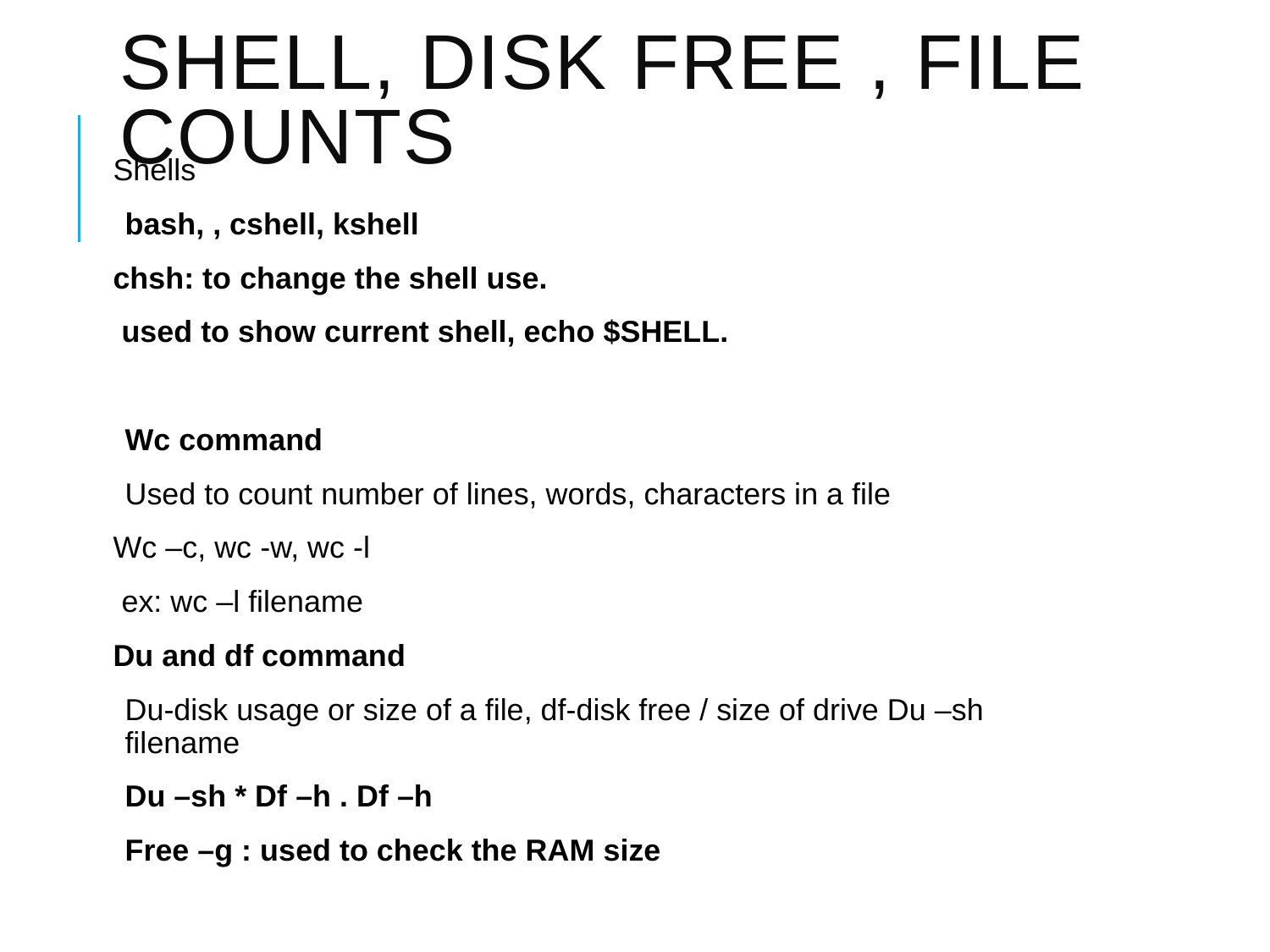

# Shell, disk free , file counts
Shells
	bash, , cshell, kshell
chsh: to change the shell use.
 used to show current shell, echo $SHELL.

Wc command
	Used to count number of lines, words, characters in a file
Wc –c, wc -w, wc -l
 ex: wc –l filename
Du and df command
Du-disk usage or size of a file, df-disk free / size of drive Du –sh filename
Du –sh * Df –h . Df –h
Free –g : used to check the RAM size